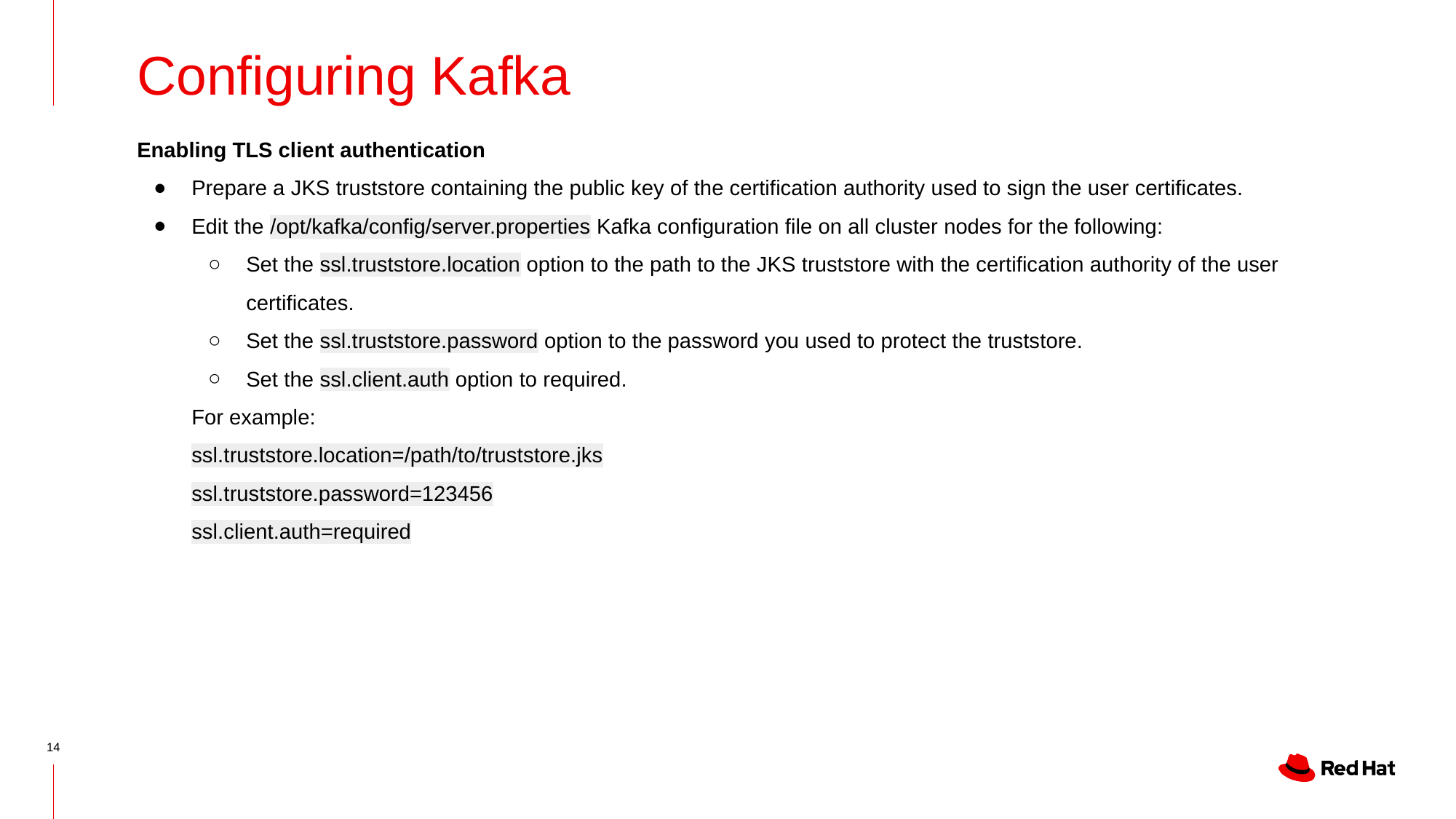

Configuring Kafka
Enabling TLS client authentication
Prepare a JKS truststore containing the public key of the certification authority used to sign the user certificates.
Edit the /opt/kafka/config/server.properties Kafka configuration file on all cluster nodes for the following:
Set the ssl.truststore.location option to the path to the JKS truststore with the certification authority of the user certificates.
Set the ssl.truststore.password option to the password you used to protect the truststore.
Set the ssl.client.auth option to required.
For example:
ssl.truststore.location=/path/to/truststore.jks
ssl.truststore.password=123456
ssl.client.auth=required

14